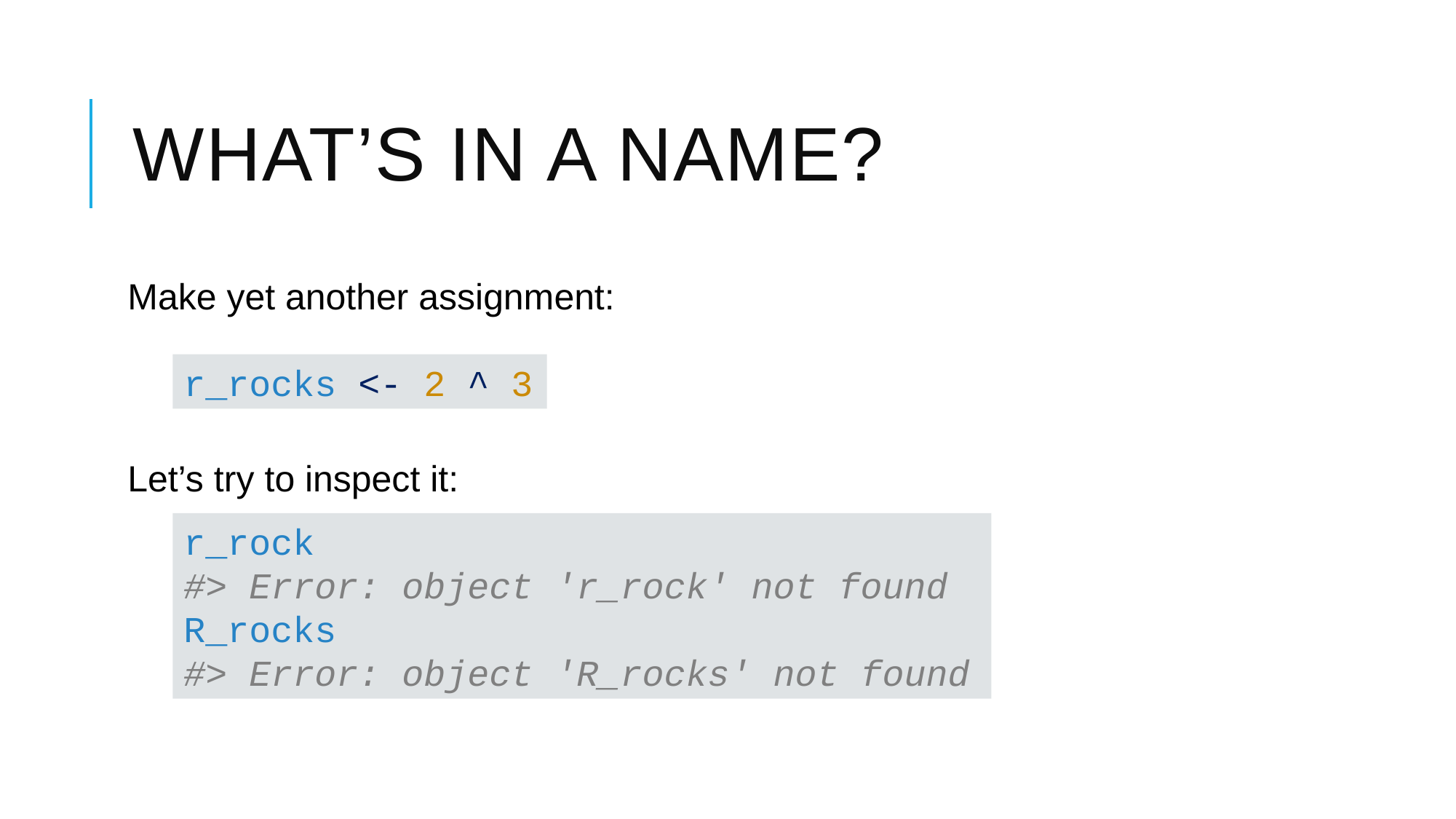

# What’s in a Name?
Make yet another assignment:

Let’s try to inspect it:

r_rocks <- 2 ^ 3
r_rock
#> Error: object 'r_rock' not found
R_rocks
#> Error: object 'R_rocks' not found